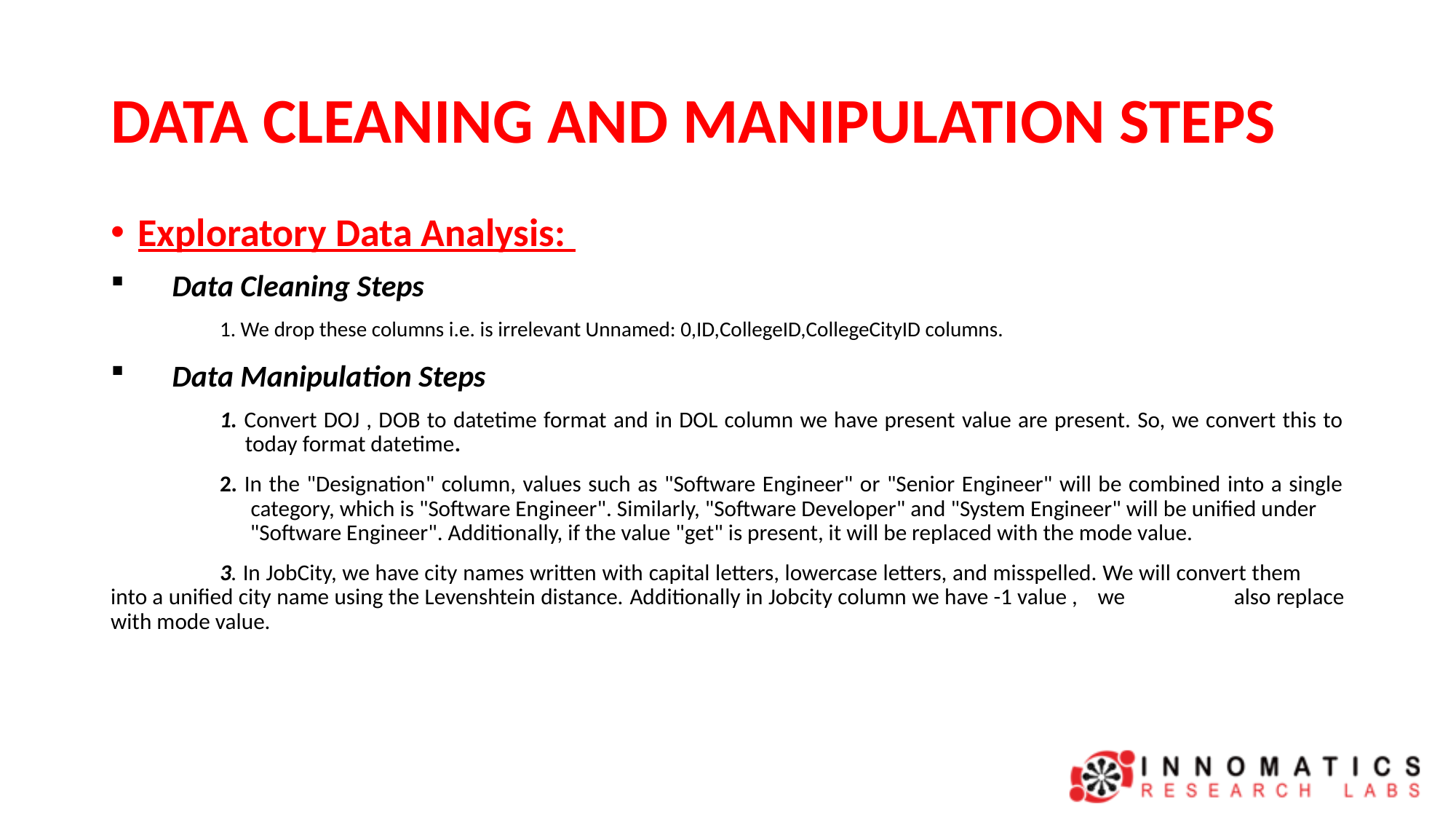

# DATA CLEANING AND MANIPULATION STEPS
Exploratory Data Analysis:
Data Cleaning Steps
	1. We drop these columns i.e. is irrelevant Unnamed: 0,ID,CollegeID,CollegeCityID columns.
Data Manipulation Steps
	1. Convert DOJ , DOB to datetime format and in DOL column we have present value are present. So, we convert this to 	     today format datetime.
	2. In the "Designation" column, values such as "Software Engineer" or "Senior Engineer" will be combined into a single 	      category, which is "Software Engineer". Similarly, "Software Developer" and "System Engineer" will be unified under       	      "Software Engineer". Additionally, if the value "get" is present, it will be replaced with the mode value.
	3. In JobCity, we have city names written with capital letters, lowercase letters, and misspelled. We will convert them   	     into a unified city name using the Levenshtein distance. Additionally in Jobcity column we have -1 value , 	we 	     also replace with mode value.